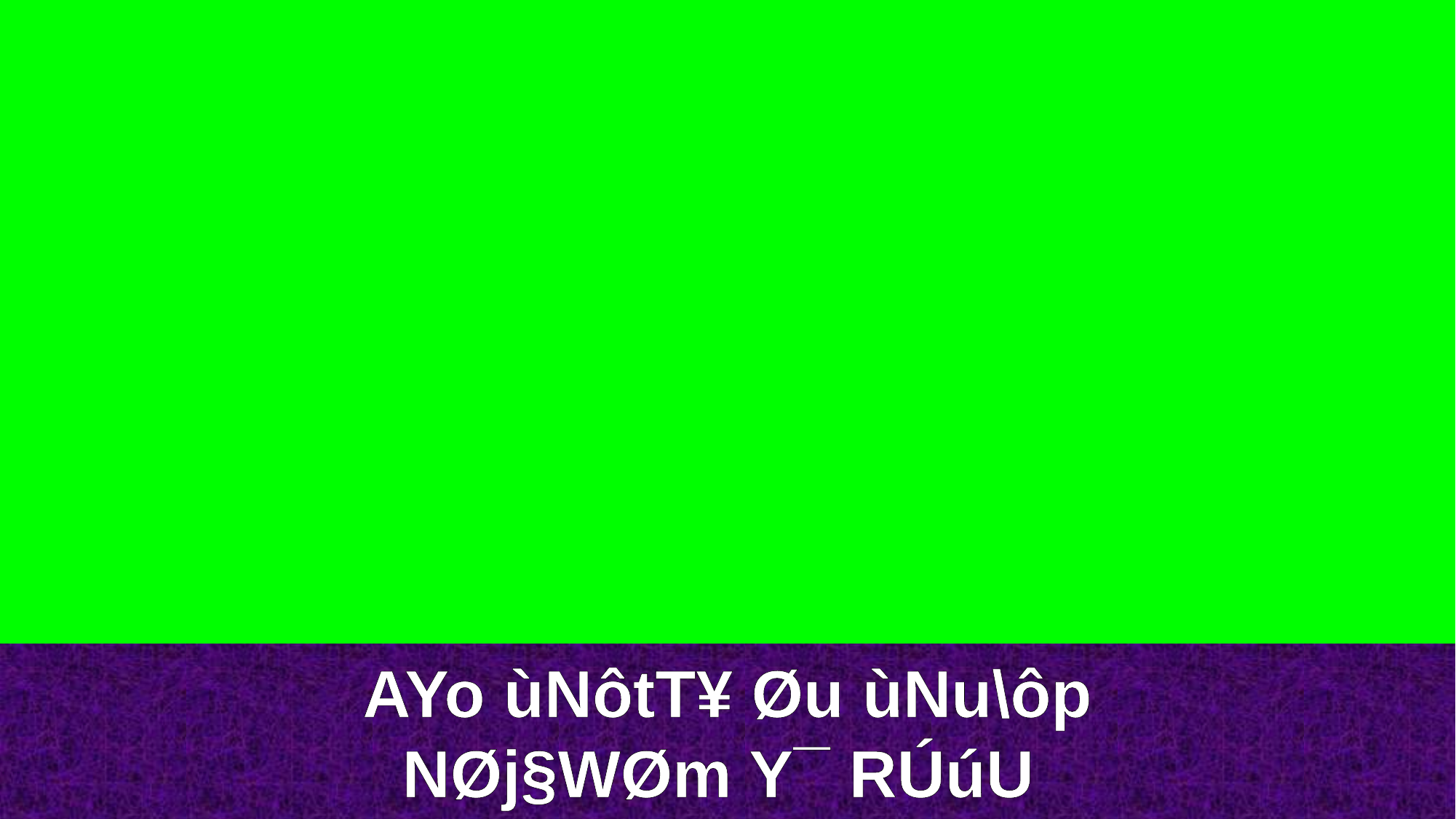

AYo ùNôtT¥ Øu ùNu\ôp
NØj§WØm Y¯ RÚúU